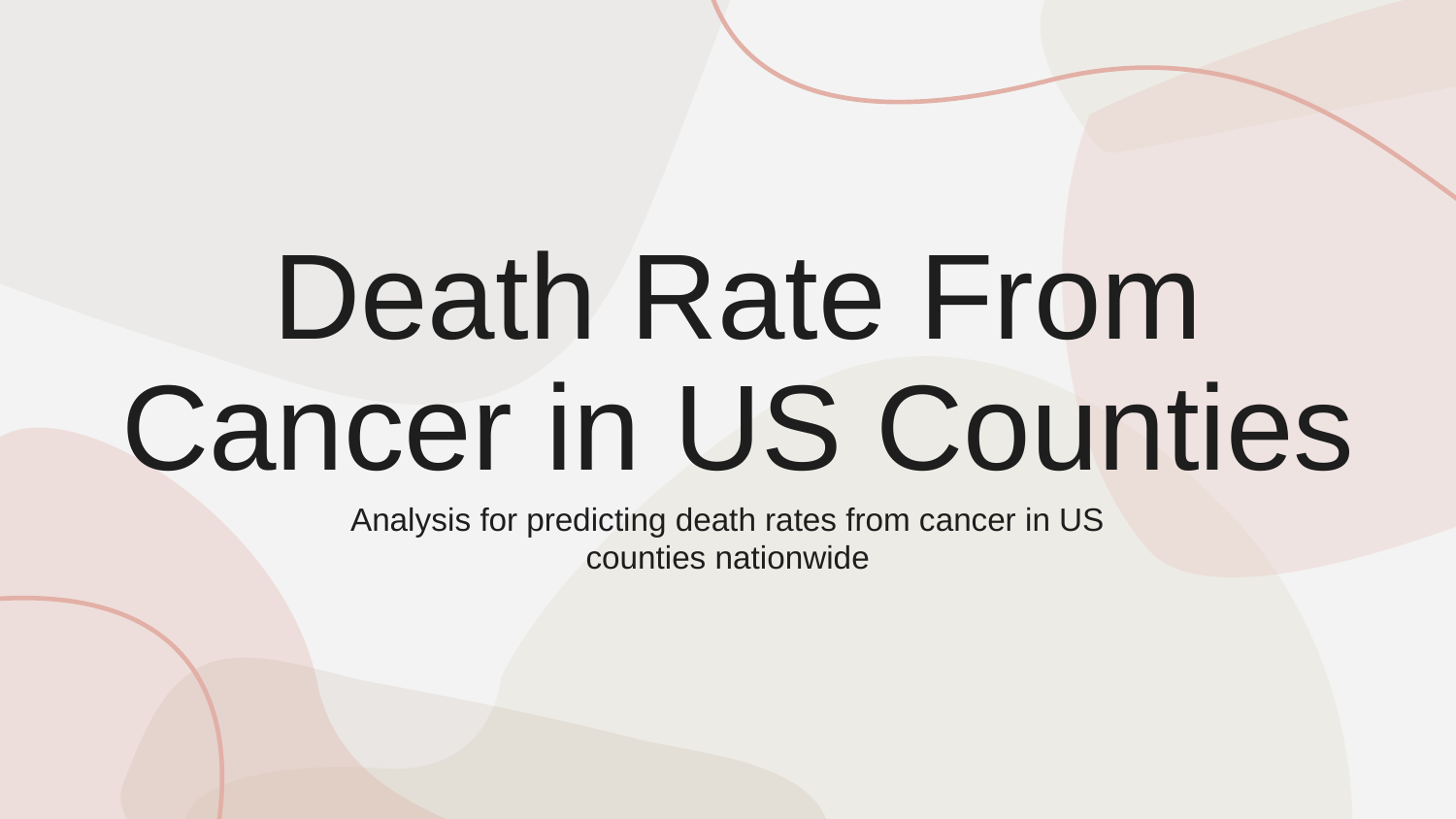

# Death Rate From Cancer in US Counties
Analysis for predicting death rates from cancer in US counties nationwide